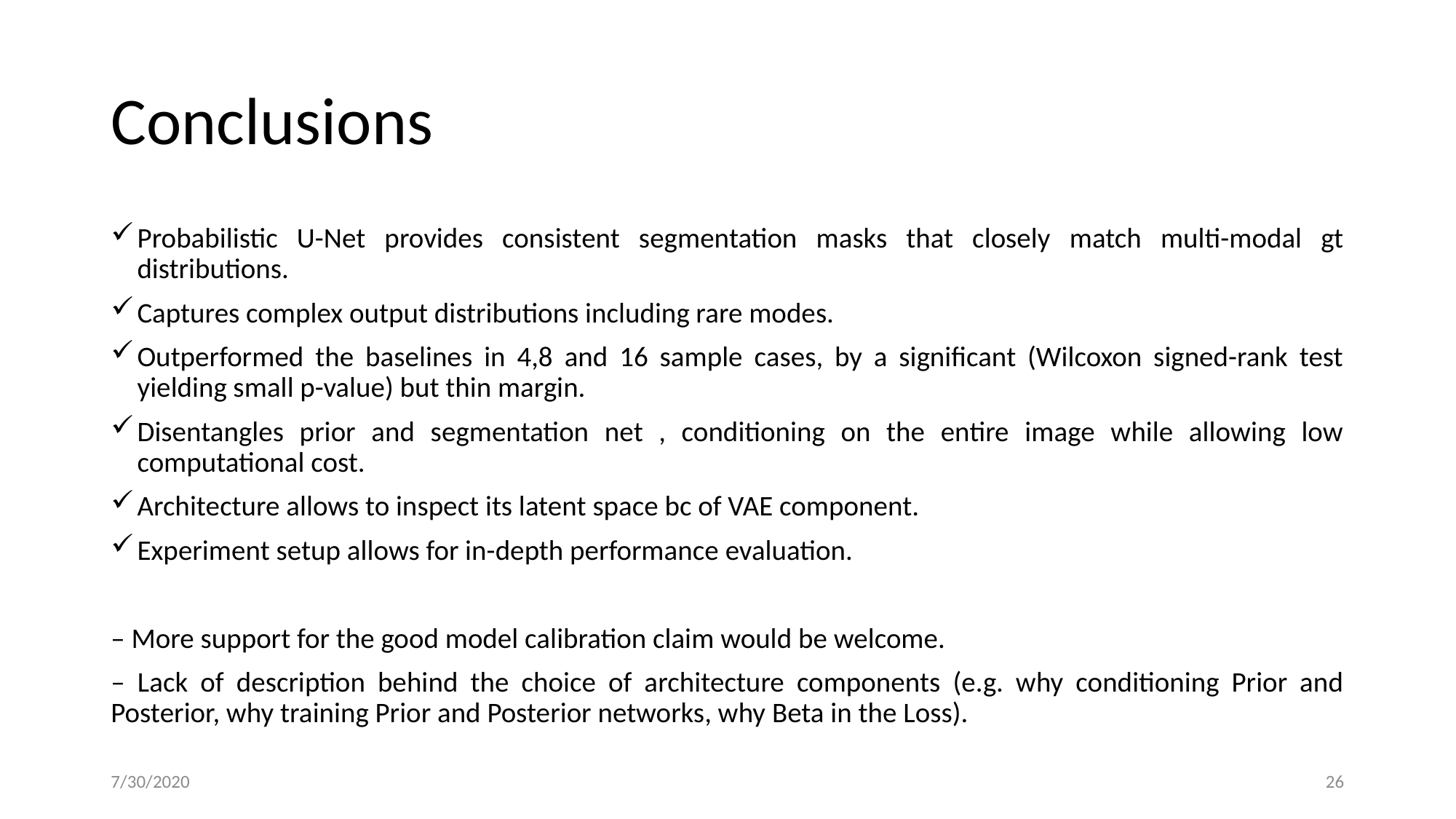

# Conclusions
Probabilistic U-Net provides consistent segmentation masks that closely match multi-modal gt distributions.
Captures complex output distributions including rare modes.
Outperformed the baselines in 4,8 and 16 sample cases, by a significant (Wilcoxon signed-rank test yielding small p-value) but thin margin.
Disentangles prior and segmentation net , conditioning on the entire image while allowing low computational cost.
Architecture allows to inspect its latent space bc of VAE component.
Experiment setup allows for in-depth performance evaluation.

– More support for the good model calibration claim would be welcome.
– Lack of description behind the choice of architecture components (e.g. why conditioning Prior and Posterior, why training Prior and Posterior networks, why Beta in the Loss).

7/30/2020
26